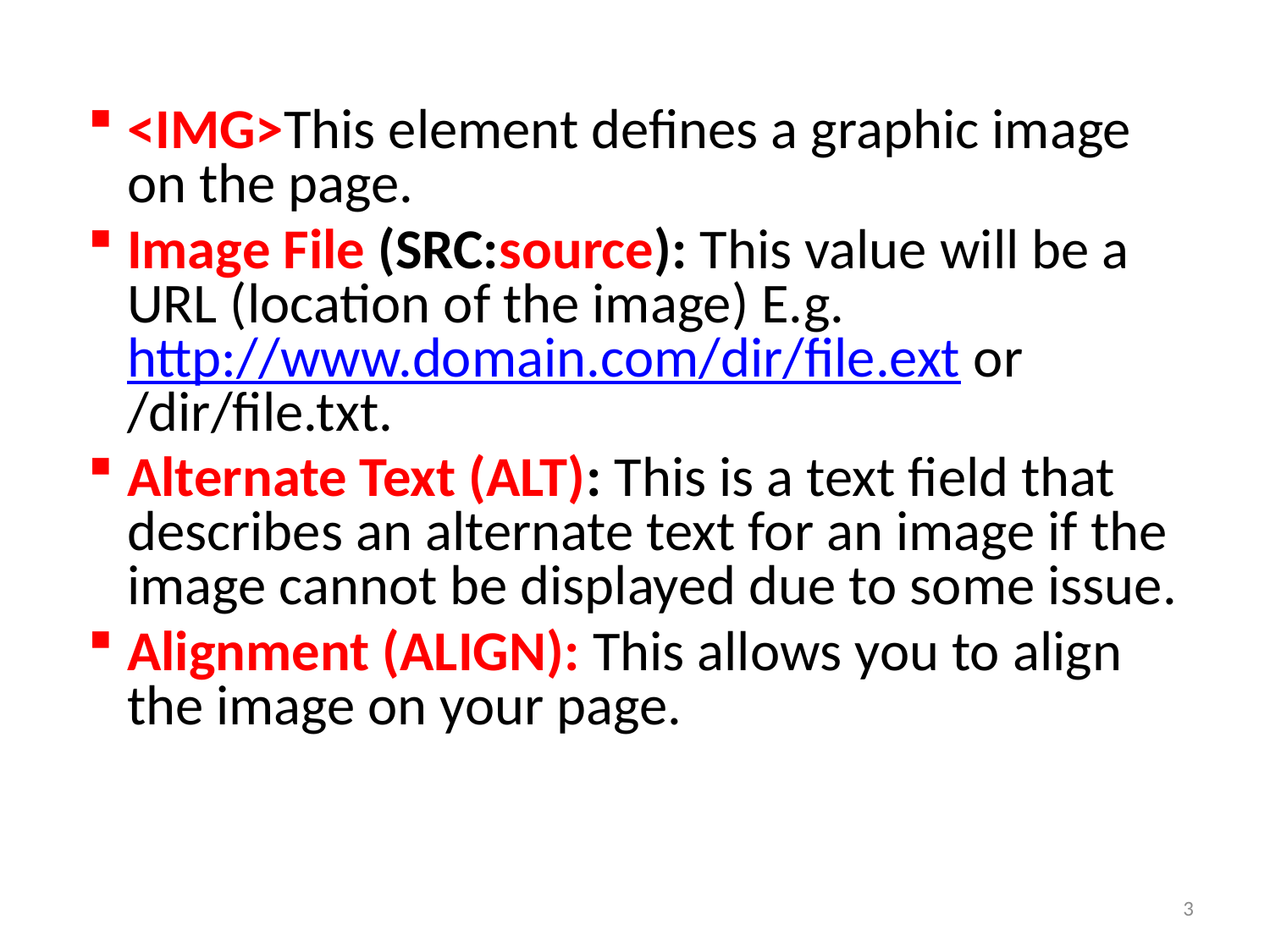

<IMG>This element defines a graphic image on the page.
Image File (SRC:source): This value will be a URL (location of the image) E.g. http://www.domain.com/dir/file.ext or /dir/file.txt.
Alternate Text (ALT): This is a text field that describes an alternate text for an image if the image cannot be displayed due to some issue.
Alignment (ALIGN): This allows you to align the image on your page.

3